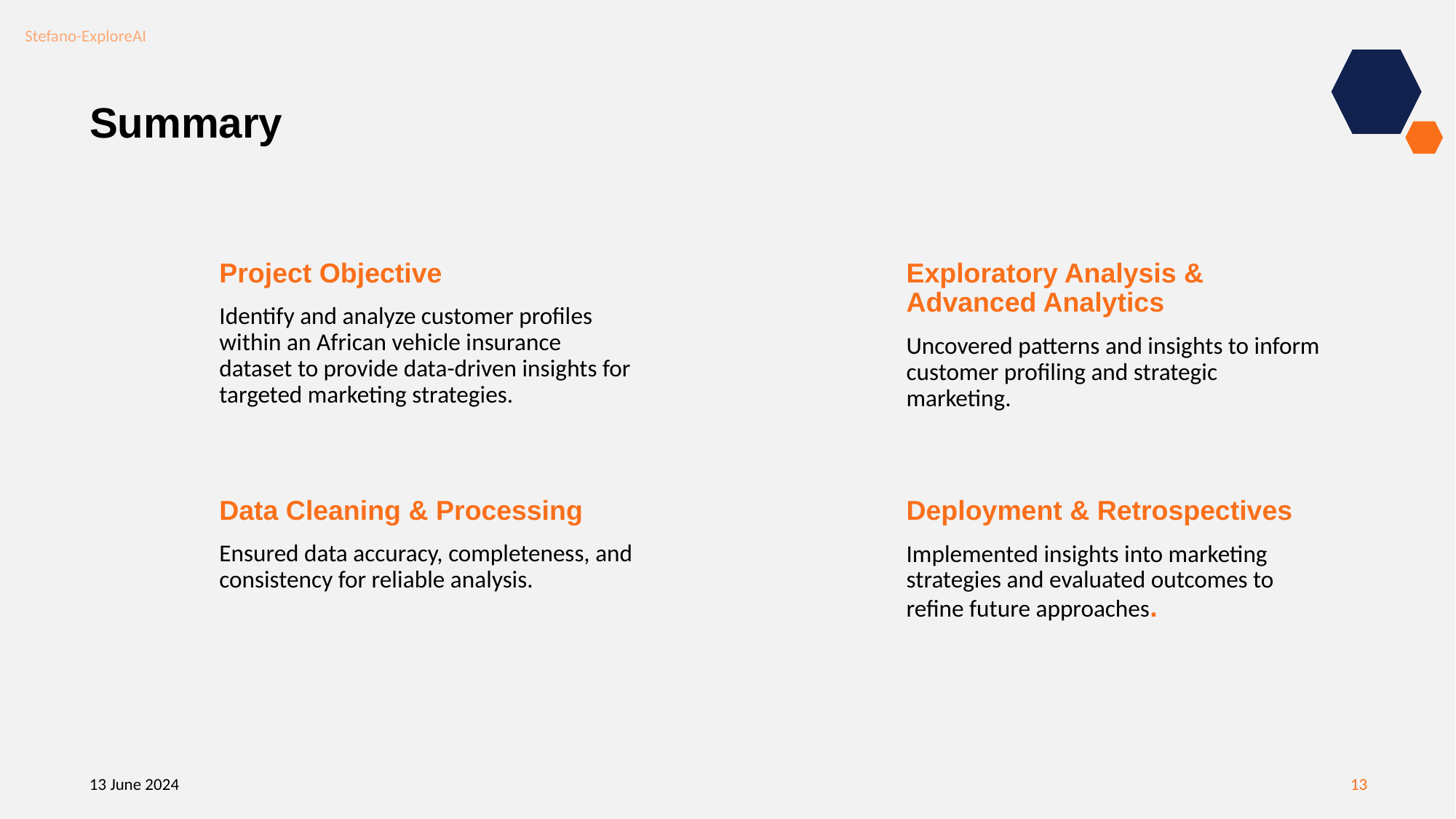

# Summary
Project Objective
Identify and analyze customer profiles within an African vehicle insurance dataset to provide data-driven insights for targeted marketing strategies.
Exploratory Analysis & Advanced Analytics
Uncovered patterns and insights to inform customer profiling and strategic marketing.
Data Cleaning & Processing
Ensured data accuracy, completeness, and consistency for reliable analysis.
Deployment & Retrospectives
Implemented insights into marketing strategies and evaluated outcomes to refine future approaches.